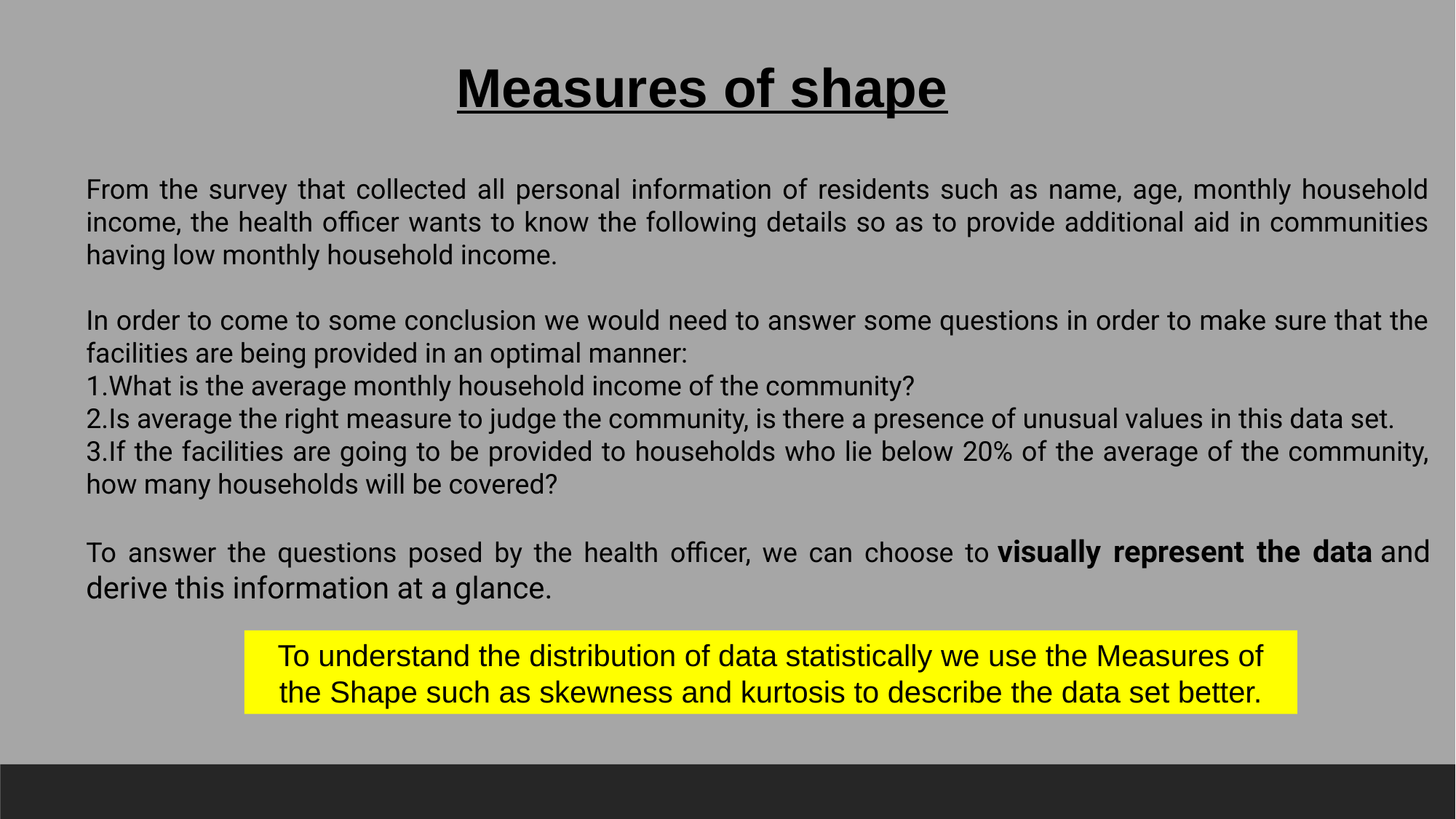

Measures of shape
From the survey that collected all personal information of residents such as name, age, monthly household income, the health officer wants to know the following details so as to provide additional aid in communities having low monthly household income.

In order to come to some conclusion we would need to answer some questions in order to make sure that the facilities are being provided in an optimal manner:
What is the average monthly household income of the community?
Is average the right measure to judge the community, is there a presence of unusual values in this data set.
If the facilities are going to be provided to households who lie below 20% of the average of the community, how many households will be covered?

To answer the questions posed by the health officer, we can choose to visually represent the data and derive this information at a glance.
To understand the distribution of data statistically we use the Measures of the Shape such as skewness and kurtosis to describe the data set better.